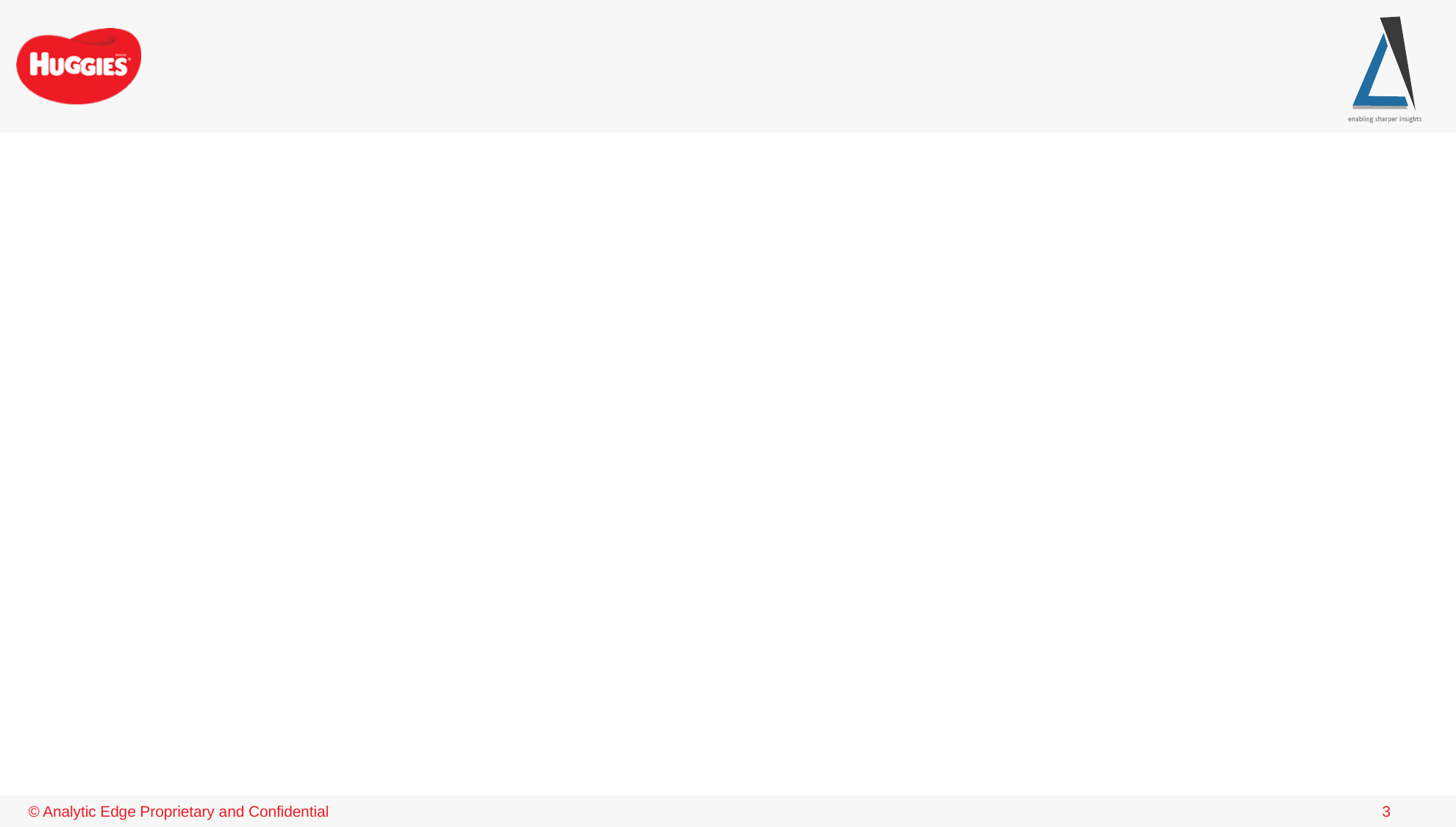

#
3
© Analytic Edge Proprietary and Confidential